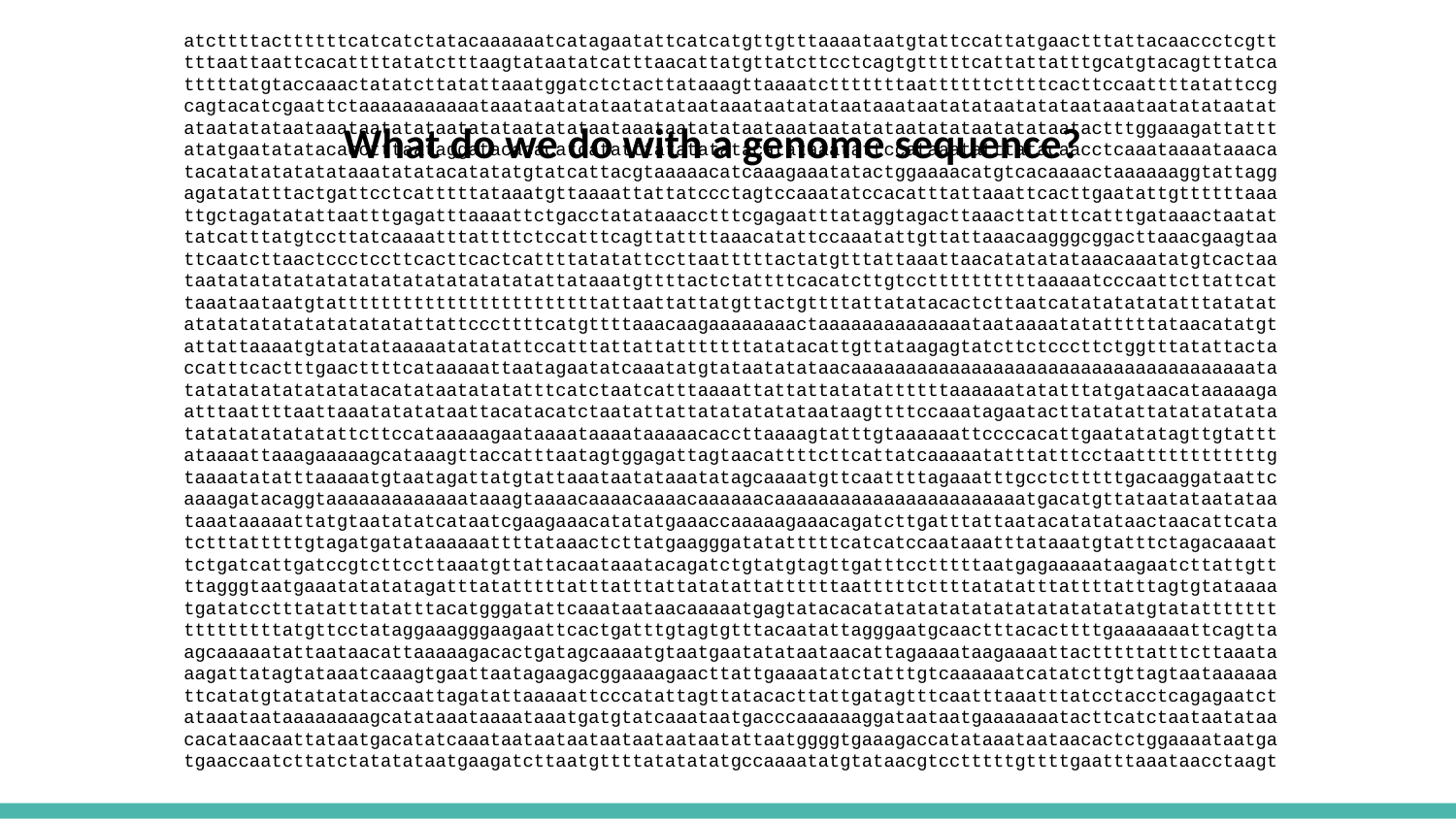

atcttttacttttttcatcatctatacaaaaaatcatagaatattcatcatgttgtttaaaataatgtattccattatgaactttattacaaccctcgtt
tttaattaattcacattttatatctttaagtataatatcatttaacattatgttatcttcctcagtgtttttcattattatttgcatgtacagtttatca
tttttatgtaccaaactatatcttatattaaatggatctctacttataaagttaaaatctttttttaattttttcttttcacttccaattttatattccg
cagtacatcgaattctaaaaaaaaaaataaataatatataatatataataaataatatataataaataatatataatatataataaataatatataatat
ataatatataataaataatatataatatataatatataataaataatatataataaataatatataatatataatatataatactttggaaagattattt
atatgaatatatacacctttaataggatacacacatcatatttatatatatacatataaatattccataaatatttatacaacctcaaataaaataaaca
tacatatatatatataaatatatacatatatgtatcattacgtaaaaacatcaaagaaatatactggaaaacatgtcacaaaactaaaaaaggtattagg
agatatatttactgattcctcatttttataaatgttaaaattattatccctagtccaaatatccacatttattaaattcacttgaatattgttttttaaa
ttgctagatatattaatttgagatttaaaattctgacctatataaacctttcgagaatttataggtagacttaaacttatttcatttgataaactaatat
tatcatttatgtccttatcaaaatttattttctccatttcagttattttaaacatattccaaatattgttattaaacaagggcggacttaaacgaagtaa
ttcaatcttaactccctccttcacttcactcattttatatattccttaatttttactatgtttattaaattaacatatatataaacaaatatgtcactaa
taatatatatatatatatatatatatatatatattataaatgttttactctattttcacatcttgtccttttttttttaaaaatcccaattcttattcat
taaataataatgtattttttttttttttttttttttttattaattattatgttactgttttattatatacactcttaatcatatatatatatttatatat
atatatatatatatatatatattattcccttttcatgttttaaacaagaaaaaaaactaaaaaaaaaaaaaataataaaatatatttttataacatatgt
attattaaaatgtatatataaaaatatatattccatttattattatttttttatatacattgttataagagtatcttctcccttctggtttatattacta
ccatttcactttgaacttttcataaaaattaatagaatatcaaatatgtataatatataacaaaaaaaaaaaaaaaaaaaaaaaaaaaaaaaaaaaaata
tatatatatatatatatacatataatatatatttcatctaatcatttaaaattattattatatattttttaaaaaatatatttatgataacataaaaaga
atttaattttaattaaatatatataattacatacatctaatattattatatatatataataagttttccaaatagaatacttatatattatatatatata
tatatatatatatattcttccataaaaagaataaaataaaataaaaacaccttaaaagtatttgtaaaaaattccccacattgaatatatagttgtattt
ataaaattaaagaaaaagcataaagttaccatttaatagtggagattagtaacattttcttcattatcaaaaatatttatttcctaattttttttttttg
taaaatatatttaaaaatgtaatagattatgtattaaataatataaatatagcaaaatgttcaattttagaaatttgcctctttttgacaaggataattc
aaaagatacaggtaaaaaaaaaaaaataaagtaaaacaaaacaaaacaaaaaacaaaaaaaaaaaaaaaaaaaaaaatgacatgttataatataatataa
taaataaaaattatgtaatatatcataatcgaagaaacatatatgaaaccaaaaagaaacagatcttgatttattaatacatatataactaacattcata
tctttatttttgtagatgatataaaaaattttataaactcttatgaagggatatatttttcatcatccaataaatttataaatgtatttctagacaaaat
tctgatcattgatccgtcttccttaaatgttattacaataaatacagatctgtatgtagttgatttcctttttaatgagaaaaataagaatcttattgtt
ttagggtaatgaaatatatatagatttatatttttatttatttattatatattattttttaatttttcttttatatatttattttatttagtgtataaaa
tgatatcctttatatttatatttacatgggatattcaaataataacaaaaatgagtatacacatatatatatatatatatatatatatgtatattttttt
tttttttttatgttcctataggaaagggaagaattcactgatttgtagtgtttacaatattagggaatgcaactttacacttttgaaaaaaattcagtta
agcaaaaatattaataacattaaaaagacactgatagcaaaatgtaatgaatatataataacattagaaaataagaaaattactttttatttcttaaata
aagattatagtataaatcaaagtgaattaatagaagacggaaaagaacttattgaaaatatctatttgtcaaaaaatcatatcttgttagtaataaaaaa
ttcatatgtatatatataccaattagatattaaaaattcccatattagttatacacttattgatagtttcaatttaaatttatcctacctcagagaatct
ataaataataaaaaaaagcatataaataaaataaatgatgtatcaaataatgacccaaaaaaggataataatgaaaaaaatacttcatctaataatataa
cacataacaattataatgacatatcaaataataataataataataataatattaatggggtgaaagaccatataaataataacactctggaaaataatga
tgaaccaatcttatctatatataatgaagatcttaatgttttatatatatgccaaaatatgtataacgtcctttttgttttgaatttaaataacctaagt

What do we do with a genome sequence?